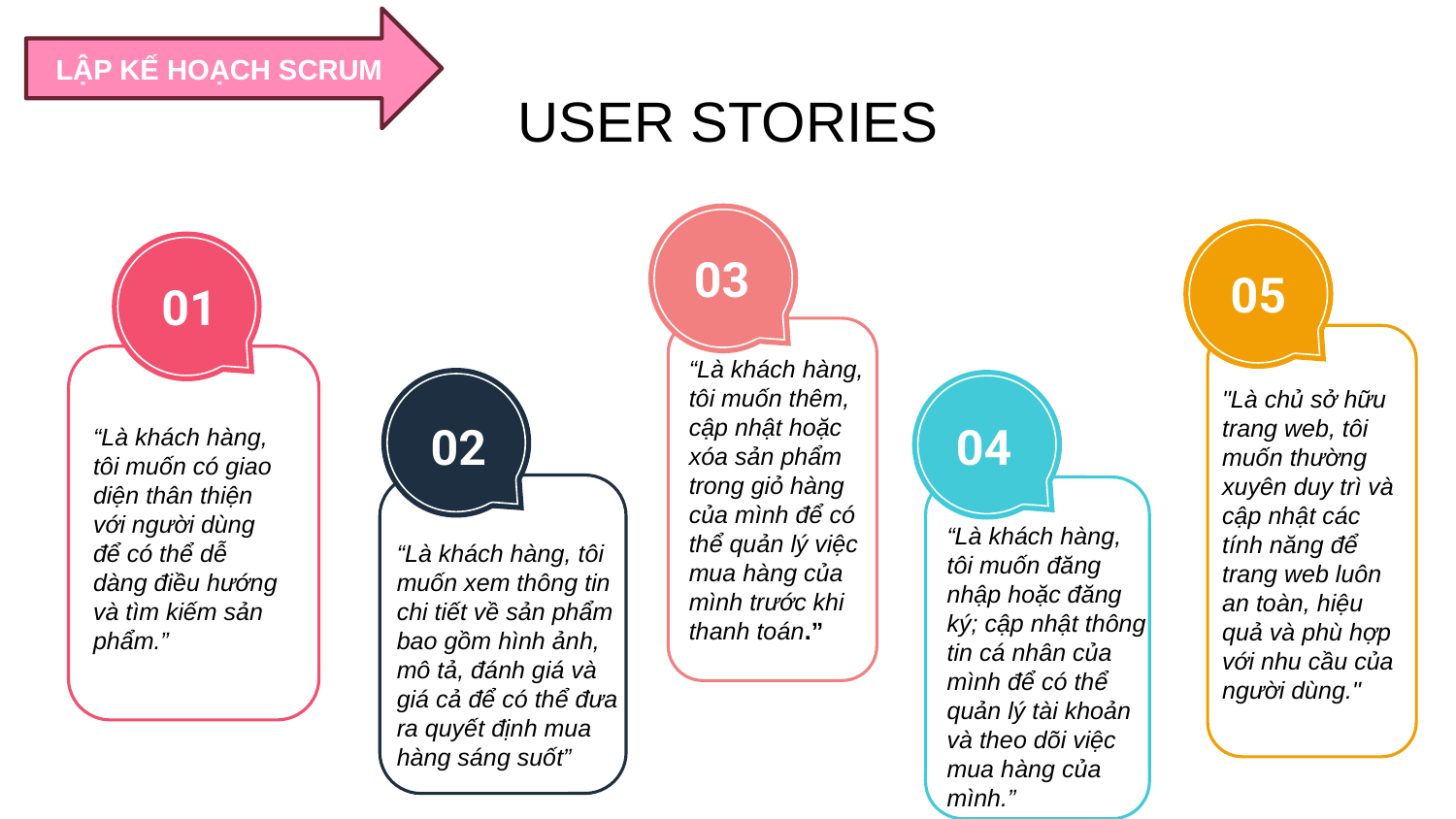

LẬP KẾ HOẠCH SCRUM
# USER STORIES

03
05
01

"Là chủ sở hữu trang web, tôi muốn thường xuyên duy trì và cập nhật các tính năng để trang web luôn an toàn, hiệu quả và phù hợp với nhu cầu của người dùng."

“Là khách hàng, tôi muốn thêm, cập nhật hoặc xóa sản phẩm trong giỏ hàng của mình để có thể quản lý việc mua hàng của mình trước khi thanh toán.”
“Là khách hàng, tôi muốn có giao diện thân thiện với người dùng để có thể dễ dàng điều hướng và tìm kiếm sản phẩm.”
02
04

“Là khách hàng, tôi muốn xem thông tin chi tiết về sản phẩm bao gồm hình ảnh, mô tả, đánh giá và giá cả để có thể đưa ra quyết định mua hàng sáng suốt”
“Là khách hàng, tôi muốn đăng nhập hoặc đăng ký; cập nhật thông tin cá nhân của mình để có thể quản lý tài khoản và theo dõi việc mua hàng của mình.”